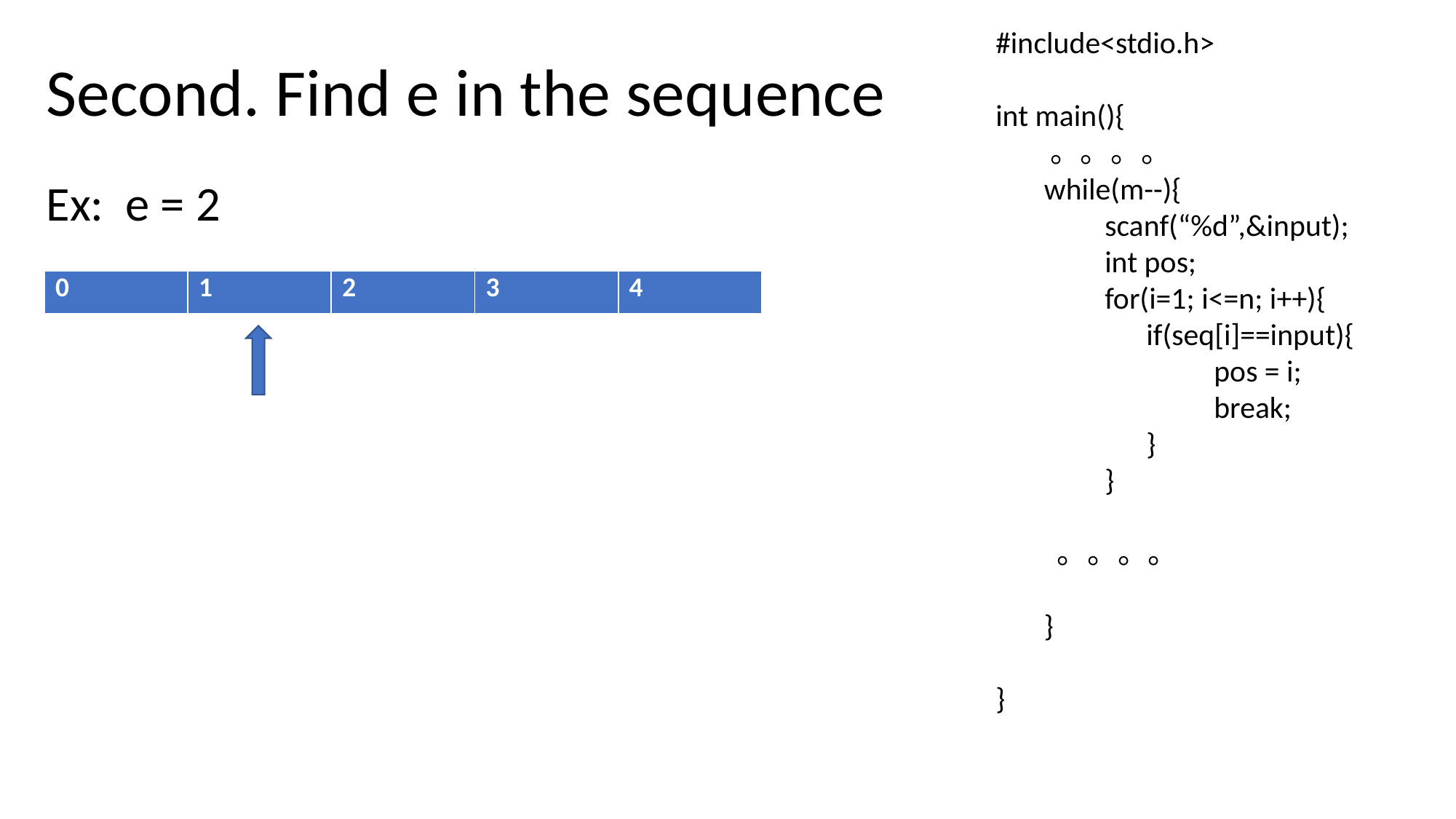

# Second. Find e in the sequence
#include<stdio.h>

int main(){
       。。。。
       while(m--){
	scanf(“%d”,&input);
	int pos;
	for(i=1; i<=n; i++){
	      if(seq[i]==input){
		pos = i;
		break;
	      }
	}

        。。。。

       }

}
Ex:  e = 2
| 0 | 1 | 2 | 3 | 4 |
| --- | --- | --- | --- | --- |